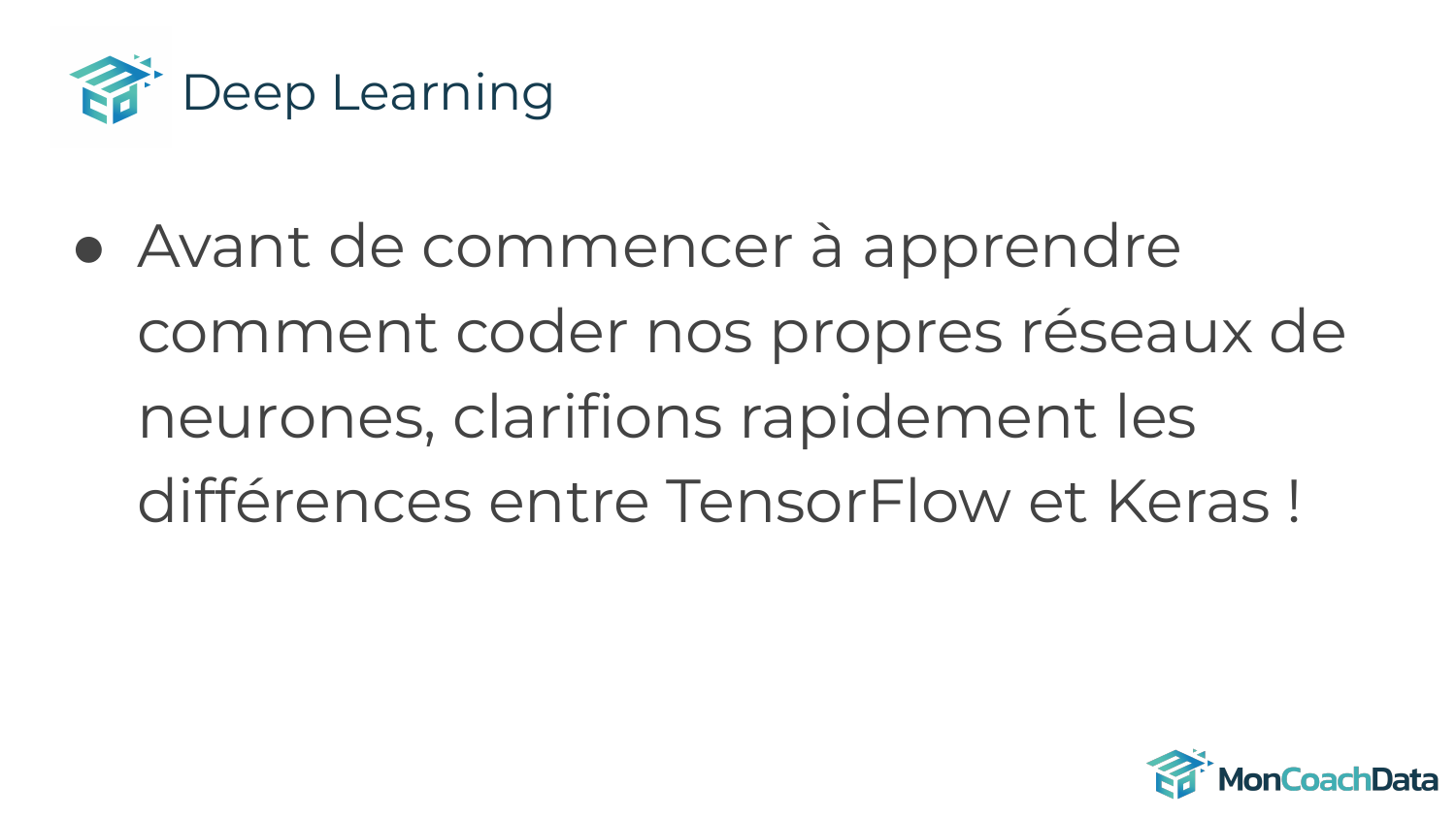

# Deep Learning
Avant de commencer à apprendre comment coder nos propres réseaux de neurones, clarifions rapidement les différences entre TensorFlow et Keras !